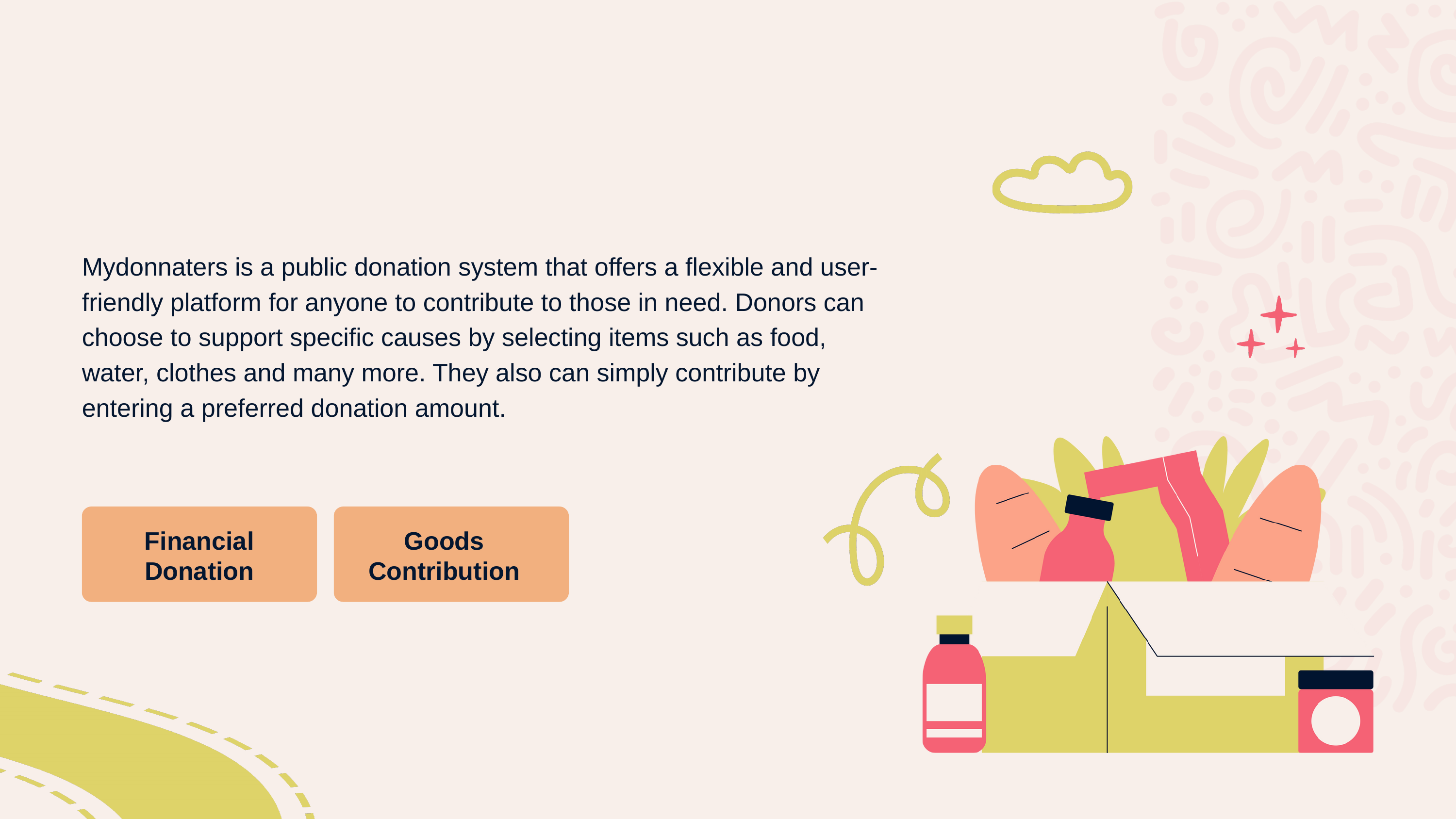

WHAT IS MYDONATTERS?

Mydonnaters is a public donation system that offers a flexible and user-friendly platform for anyone to contribute to those in need. Donors can choose to support specific causes by selecting items such as food, water, clothes and many more. They also can simply contribute by entering a preferred donation amount.

Financial Donation
Goods Contribution